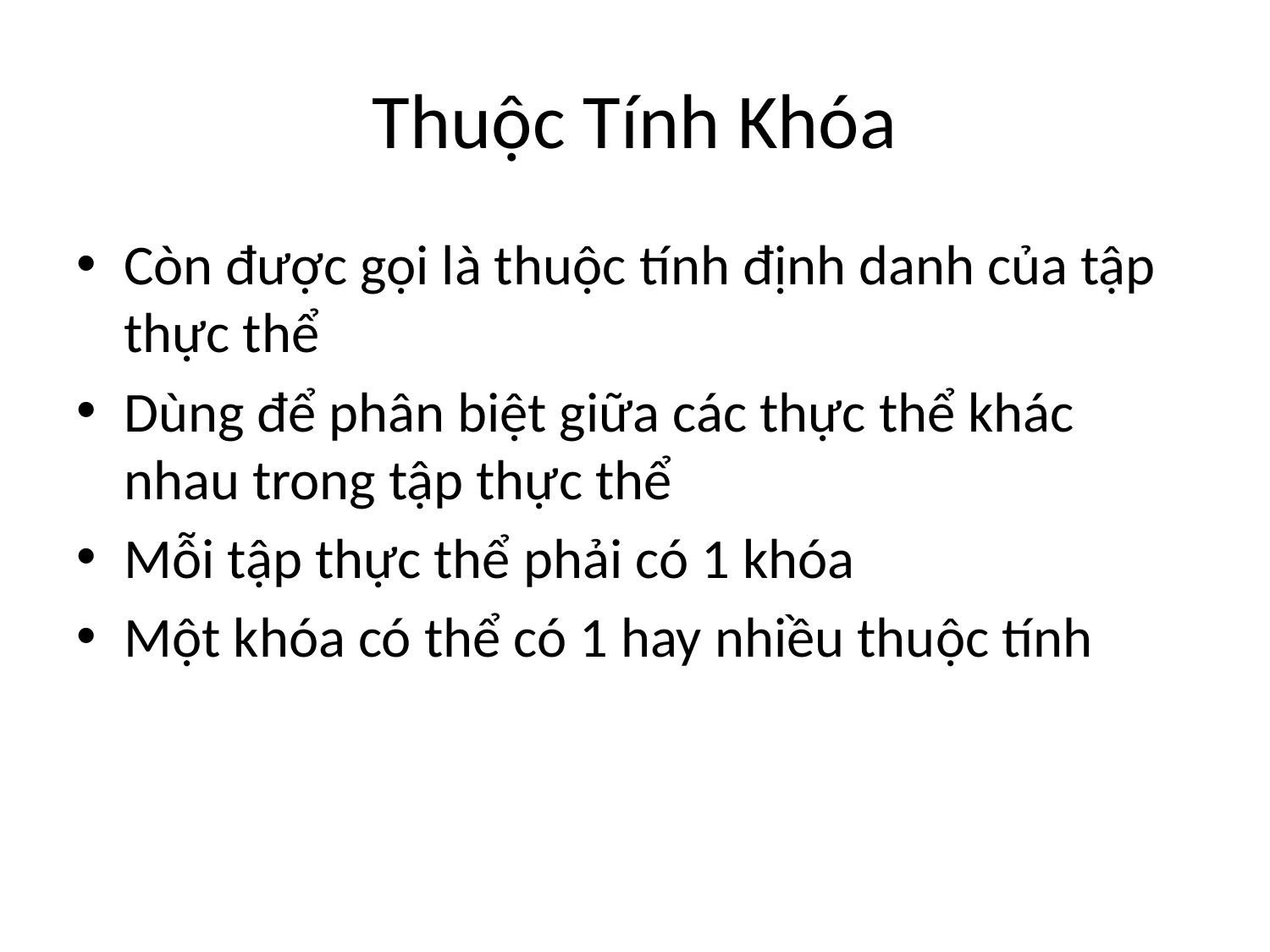

# Thuộc Tính Khóa
Còn được gọi là thuộc tính định danh của tập thực thể
Dùng để phân biệt giữa các thực thể khác nhau trong tập thực thể
Mỗi tập thực thể phải có 1 khóa
Một khóa có thể có 1 hay nhiều thuộc tính